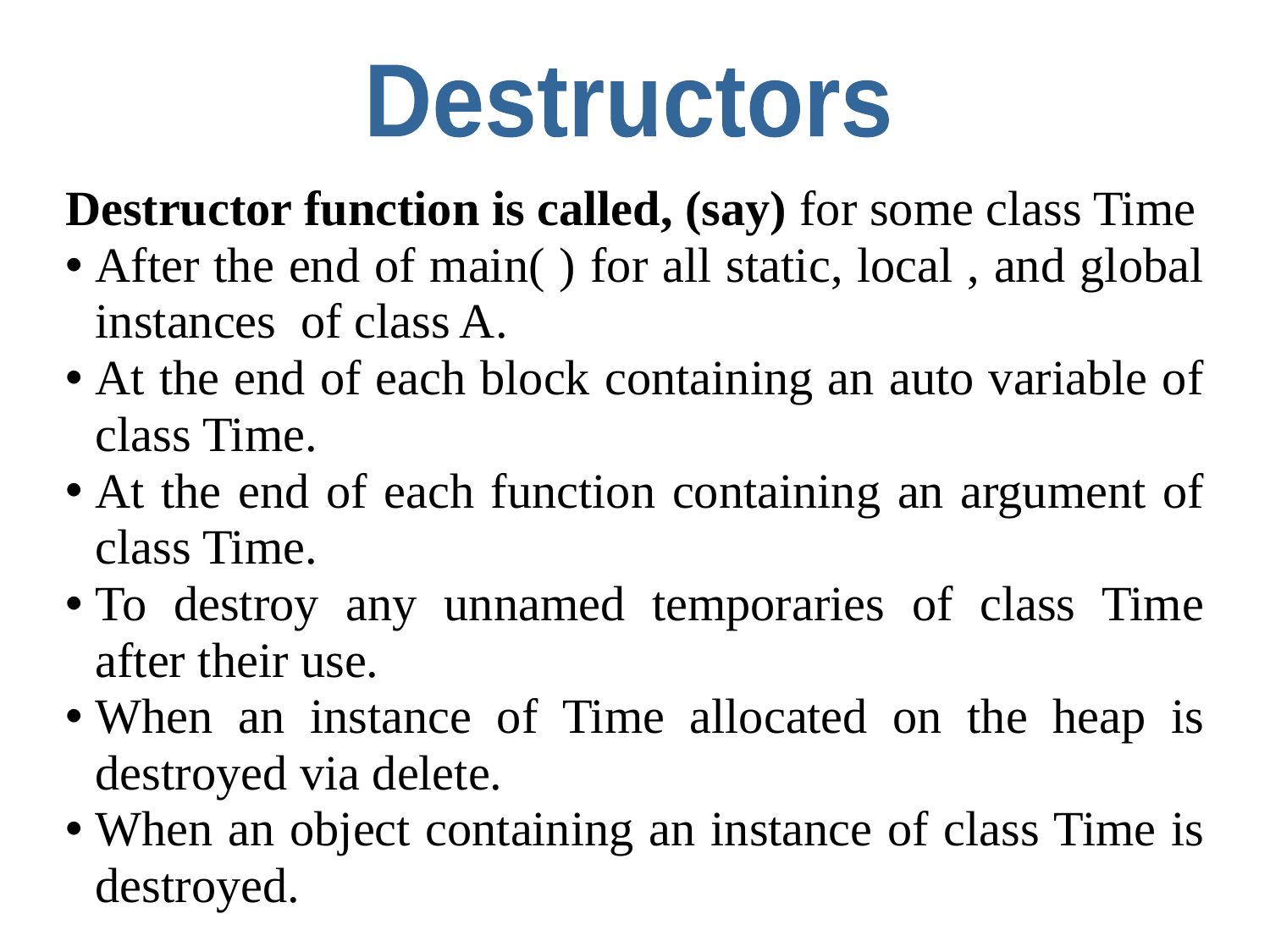

Destructors
Destructor function is called, (say) for some class Time
After the end of main( ) for all static, local , and global instances  of class A.
At the end of each block containing an auto variable of class Time.
At the end of each function containing an argument of class Time.
To destroy any unnamed temporaries of class Time after their use.
When an instance of Time allocated on the heap is destroyed via delete.
When an object containing an instance of class Time is destroyed.